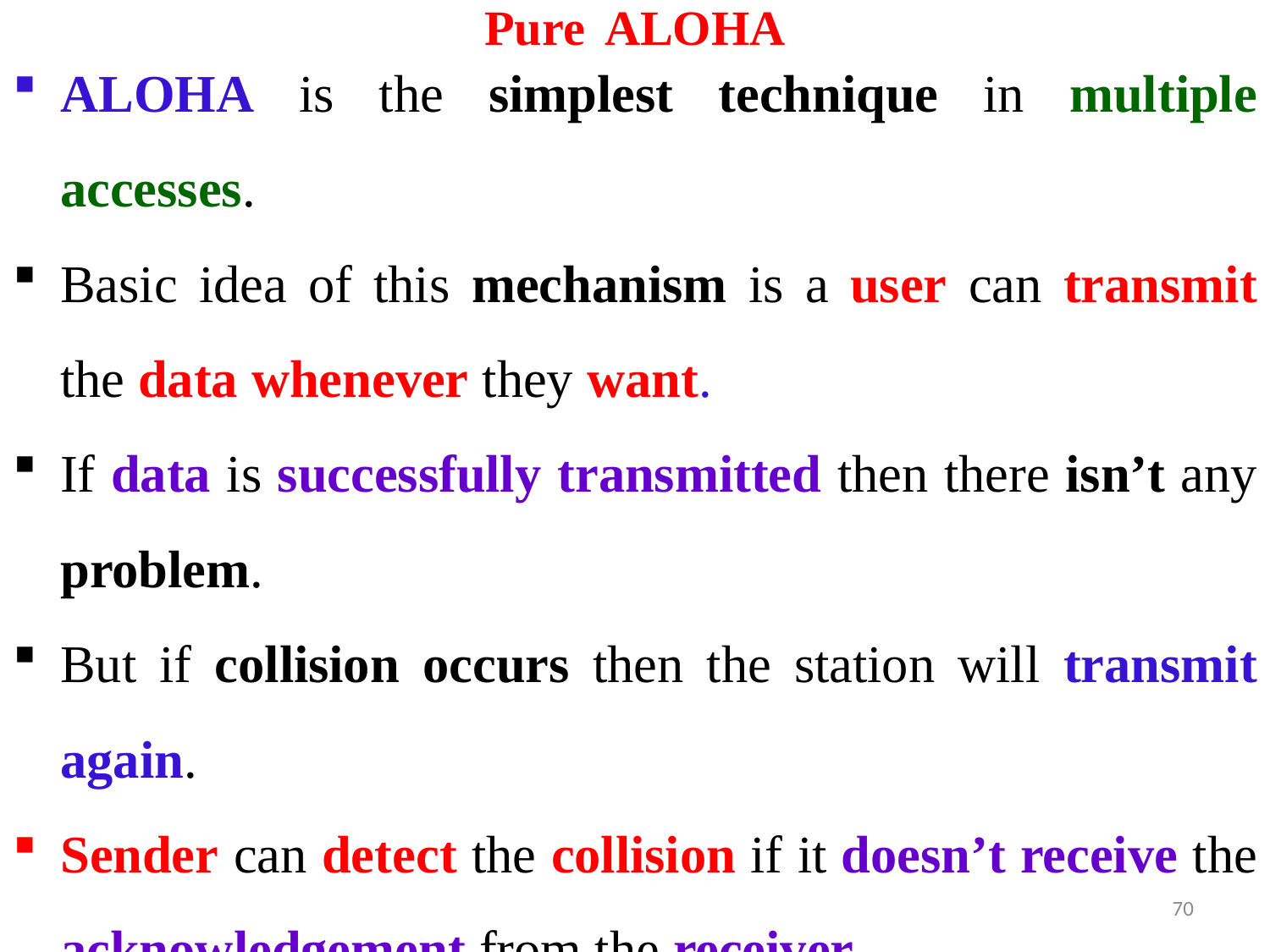

# Pure ALOHA
ALOHA is the simplest technique in multiple accesses.
Basic idea of this mechanism is a user can transmit the data whenever they want.
If data is successfully transmitted then there isn’t any problem.
But if collision occurs then the station will transmit again.
Sender can detect the collision if it doesn’t receive the acknowledgement from the receiver.
70